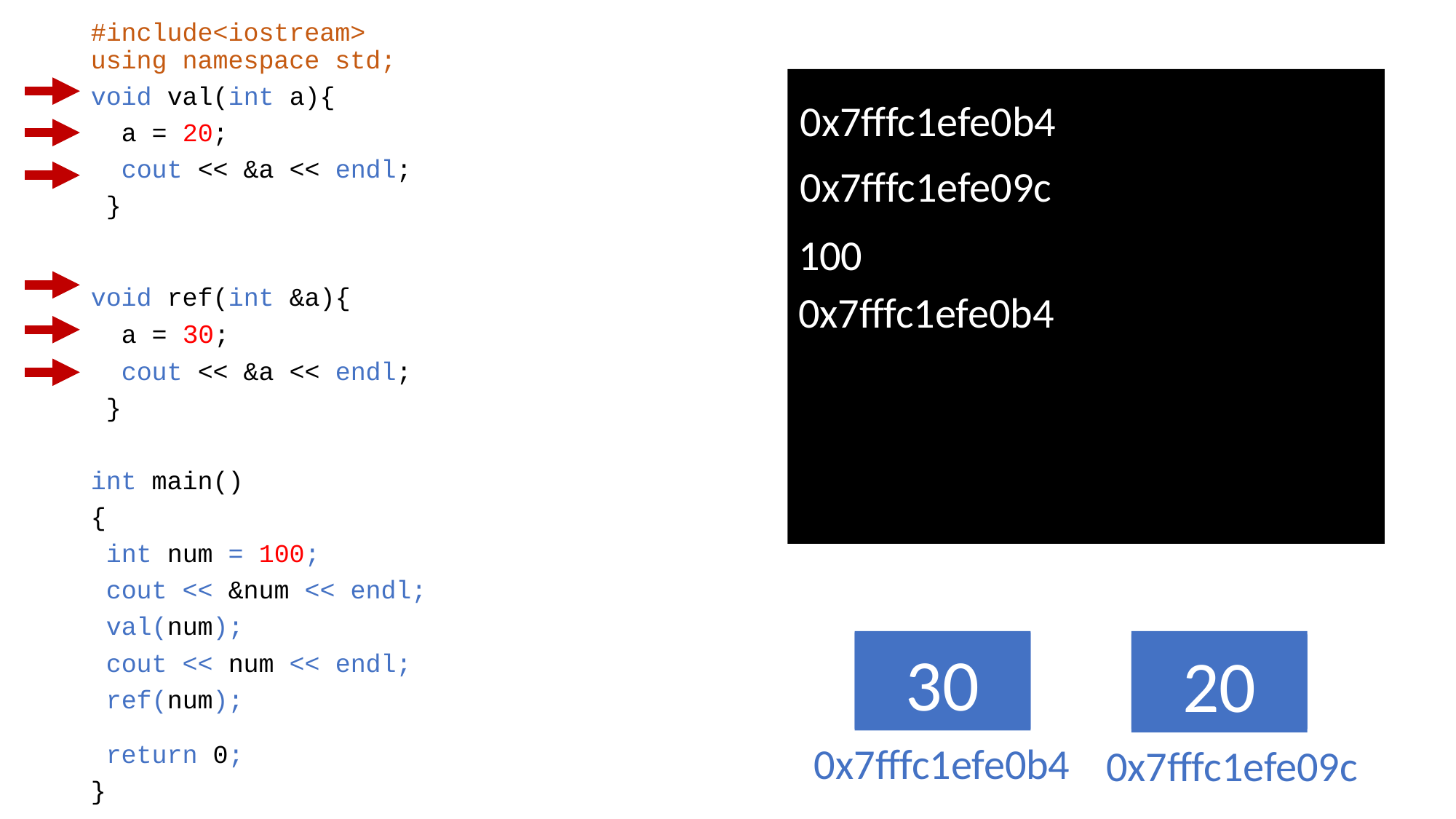

#include<iostream>
using namespace std;
void val(int a){
  a = 20;
  cout << &a << endl;
 }
void ref(int &a){
  a = 30;
  cout << &a << endl;
 }

int main()
{
 int num = 100;
 cout << &num << endl;
 val(num);
 cout << num << endl;
 ref(num);
 return 0;
}

0x7fffc1efe0b4
0x7fffc1efe09c
100
0x7fffc1efe0b4
100
100
30
20
0x7fffc1efe0b4
0x7fffc1efe09c